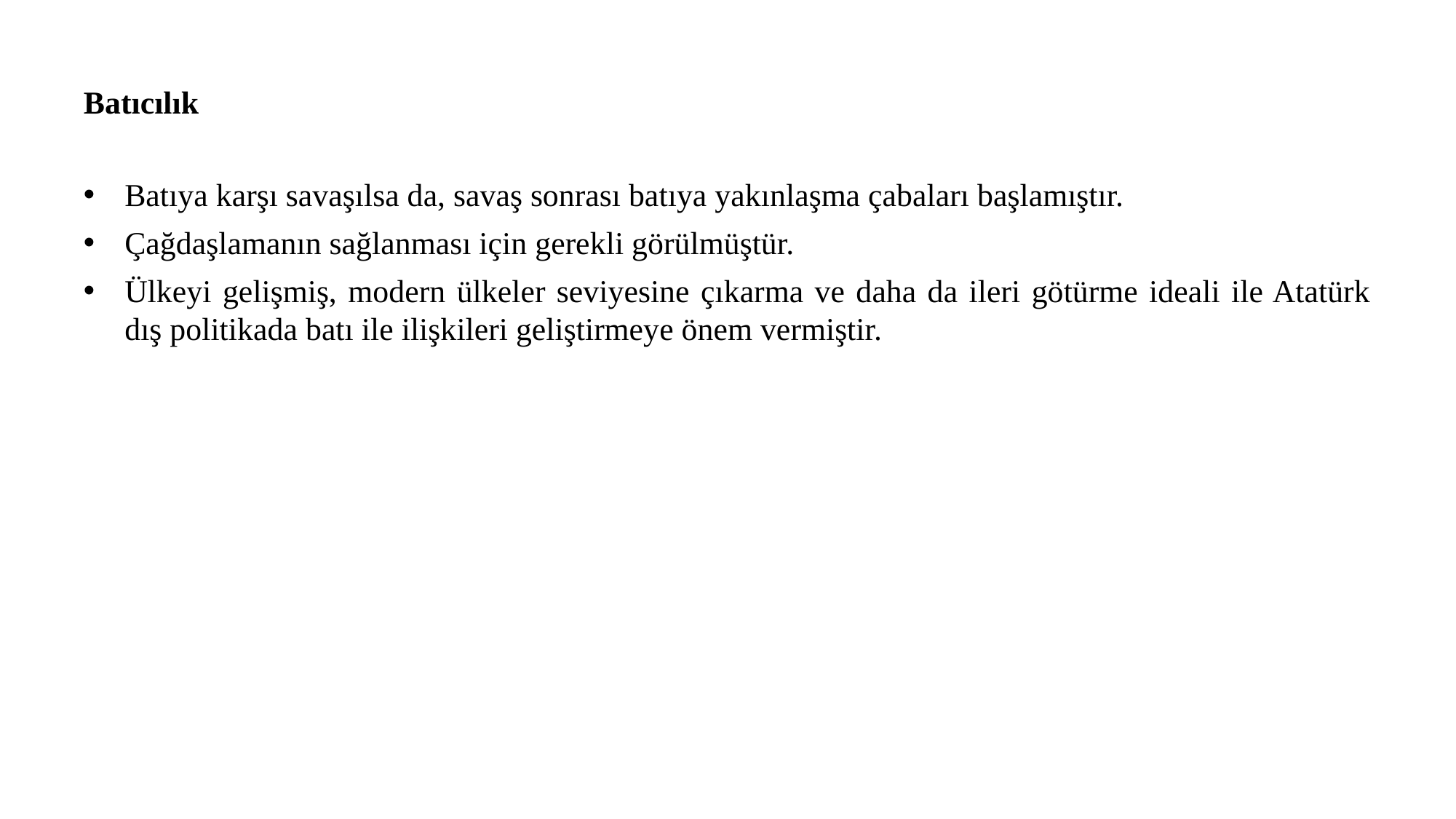

# Batıcılık
Batıya karşı savaşılsa da, savaş sonrası batıya yakınlaşma çabaları başlamıştır.
Çağdaşlamanın sağlanması için gerekli görülmüştür.
Ülkeyi gelişmiş, modern ülkeler seviyesine çıkarma ve daha da ileri götürme ideali ile Atatürk dış politikada batı ile ilişkileri geliştirmeye önem vermiştir.